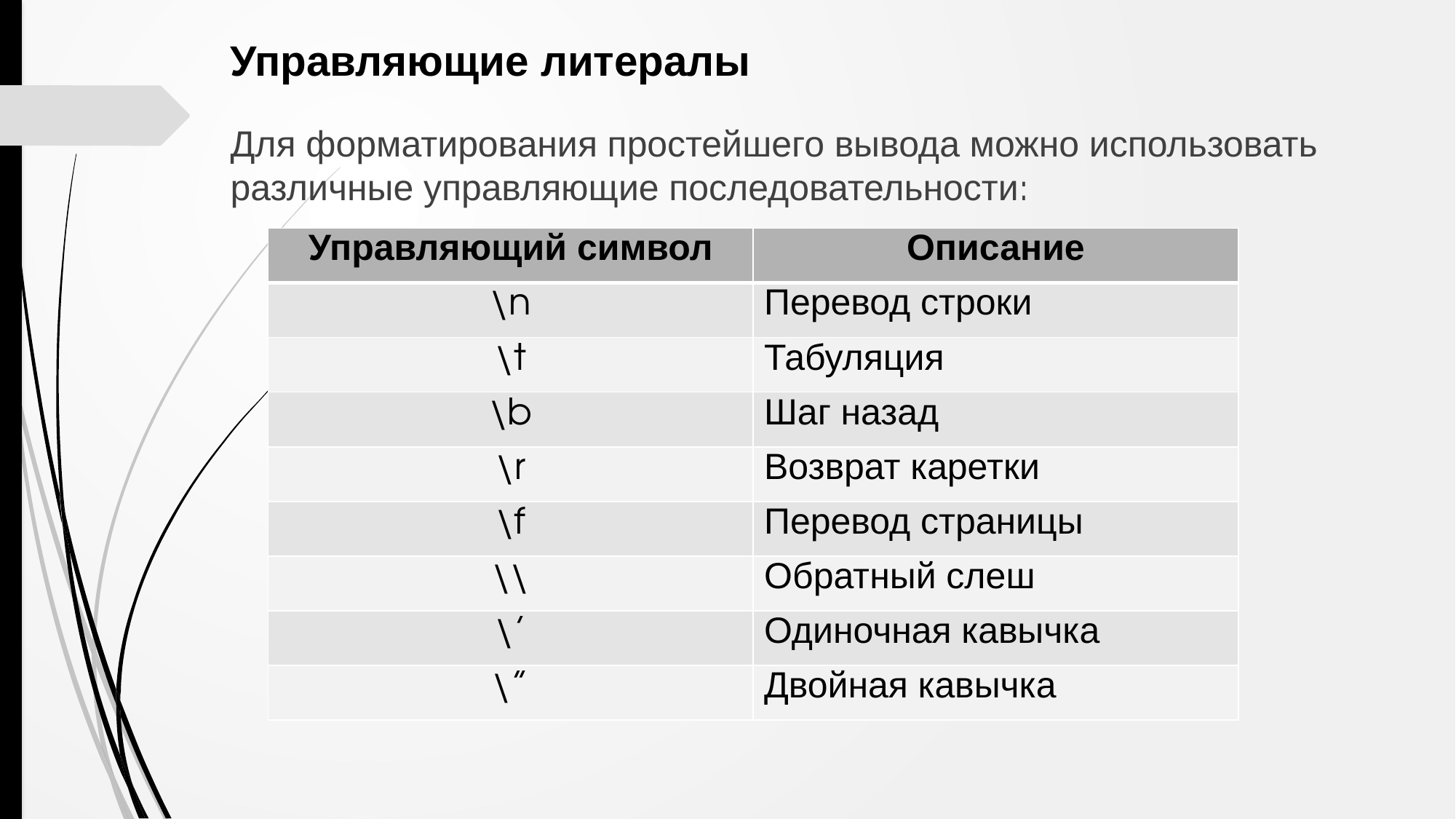

Управляющие литералы
Для форматирования простейшего вывода можно использовать различные управляющие последовательности:
| Управляющий символ | Описание |
| --- | --- |
| \n | Перевод строки |
| \t | Табуляция |
| \b | Шаг назад |
| \r | Возврат каретки |
| \f | Перевод страницы |
| \\ | Обратный слеш |
| \’ | Одиночная кавычка |
| \” | Двойная кавычка |